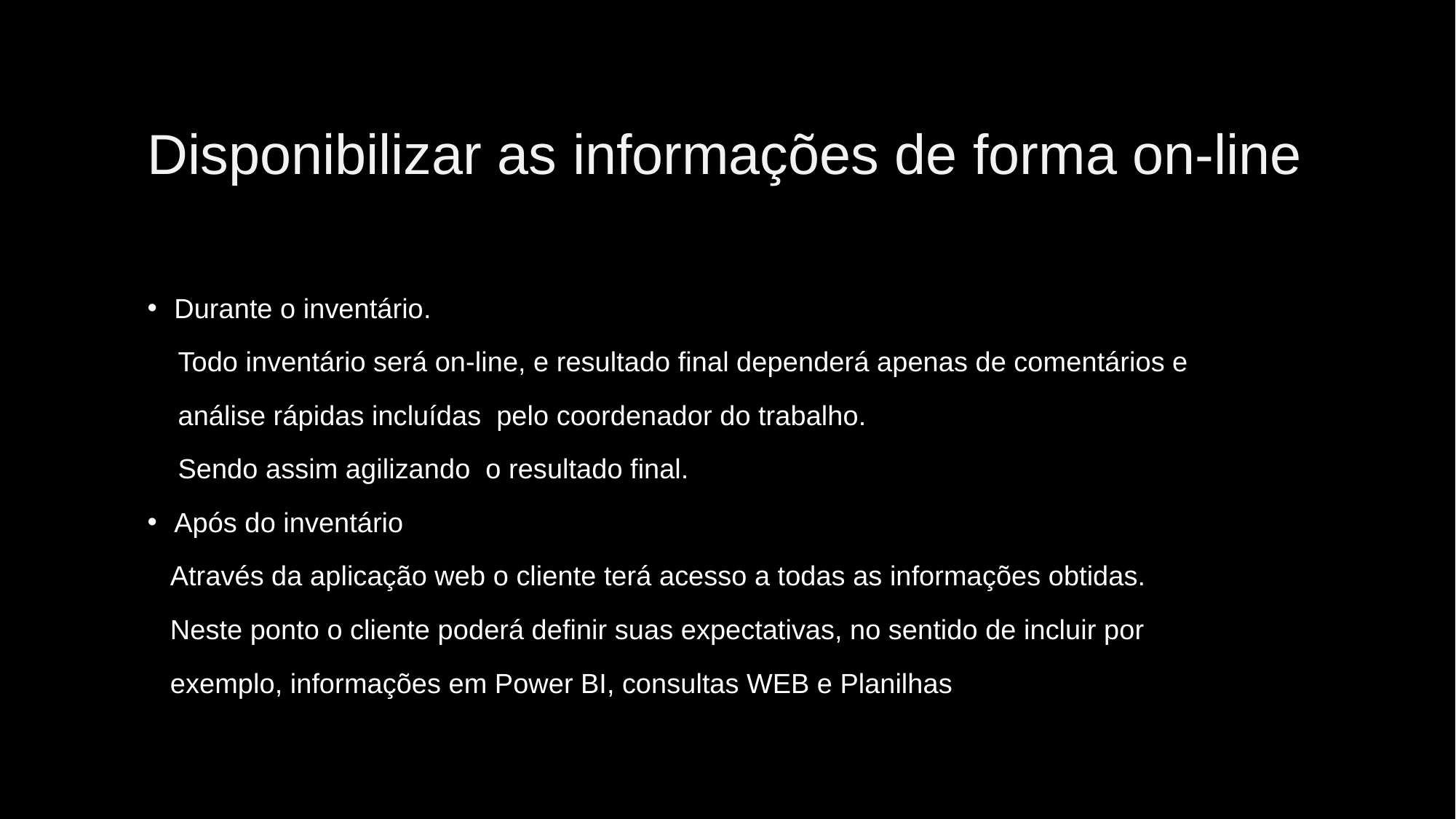

# Disponibilizar as informações de forma on-line
Durante o inventário.
    Todo inventário será on-line, e resultado final dependerá apenas de comentários e
    análise rápidas incluídas  pelo coordenador do trabalho.
    Sendo assim agilizando  o resultado final.
Após do inventário
   Através da aplicação web o cliente terá acesso a todas as informações obtidas.
   Neste ponto o cliente poderá definir suas expectativas, no sentido de incluir por
   exemplo, informações em Power BI, consultas WEB e Planilhas